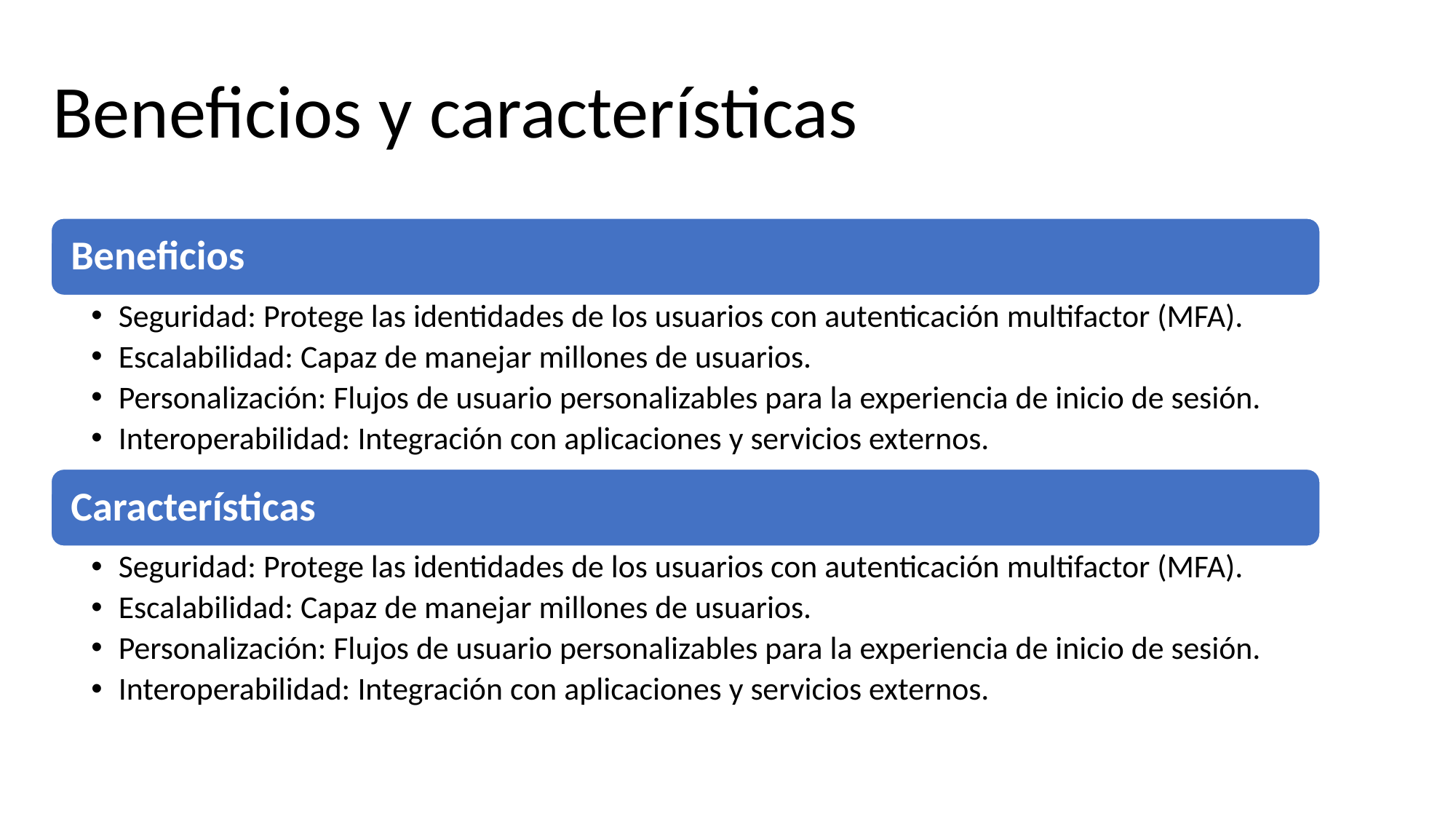

# Beneficios y características
Beneficios
Seguridad: Protege las identidades de los usuarios con autenticación multifactor (MFA).
Escalabilidad: Capaz de manejar millones de usuarios.
Personalización: Flujos de usuario personalizables para la experiencia de inicio de sesión.
Interoperabilidad: Integración con aplicaciones y servicios externos.
Características
Seguridad: Protege las identidades de los usuarios con autenticación multifactor (MFA).
Escalabilidad: Capaz de manejar millones de usuarios.
Personalización: Flujos de usuario personalizables para la experiencia de inicio de sesión.
Interoperabilidad: Integración con aplicaciones y servicios externos.